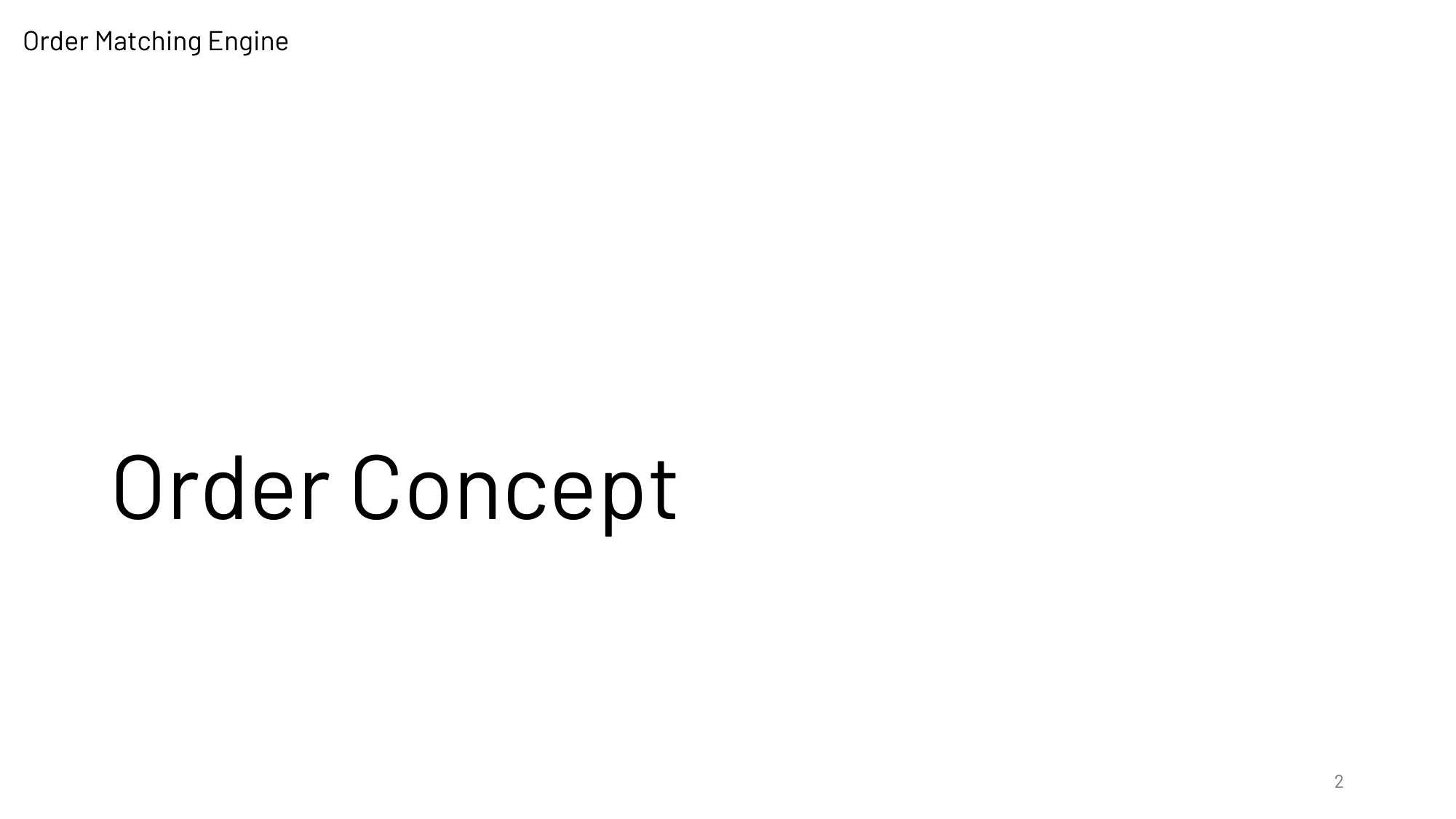

Order Matching Engine
# Order Concept

2